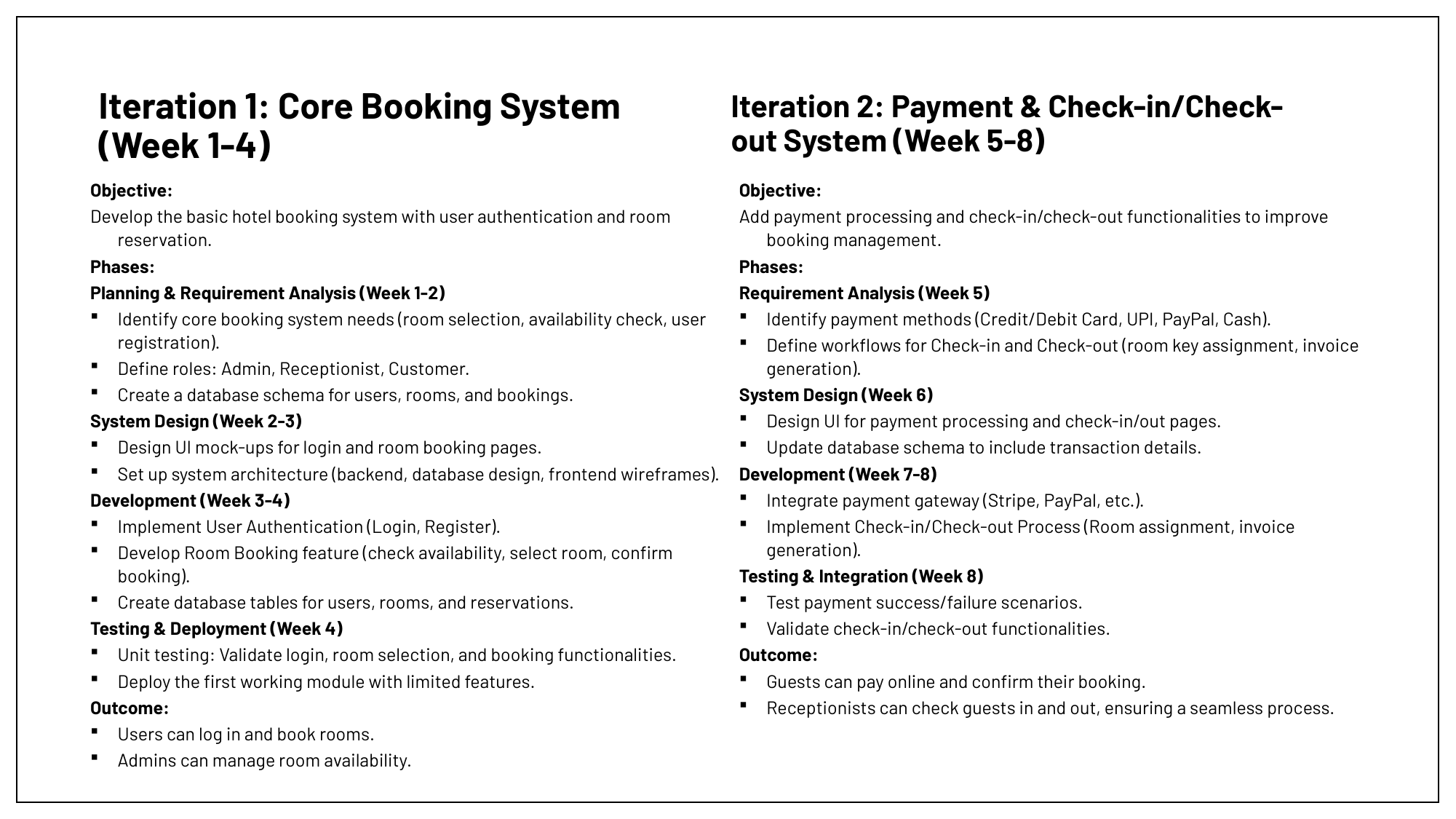

#
Iteration 2: Payment & Check-in/Check-out System (Week 5-8)
Iteration 1: Core Booking System (Week 1-4)
Objective:
Develop the basic hotel booking system with user authentication and room reservation.
Phases:
Planning & Requirement Analysis (Week 1-2)
Identify core booking system needs (room selection, availability check, user registration).
Define roles: Admin, Receptionist, Customer.
Create a database schema for users, rooms, and bookings.
System Design (Week 2-3)
Design UI mock-ups for login and room booking pages.
Set up system architecture (backend, database design, frontend wireframes).
Development (Week 3-4)
Implement User Authentication (Login, Register).
Develop Room Booking feature (check availability, select room, confirm booking).
Create database tables for users, rooms, and reservations.
Testing & Deployment (Week 4)
Unit testing: Validate login, room selection, and booking functionalities.
Deploy the first working module with limited features.
Outcome:
Users can log in and book rooms.
Admins can manage room availability.

Objective:
Add payment processing and check-in/check-out functionalities to improve booking management.
Phases:
Requirement Analysis (Week 5)
Identify payment methods (Credit/Debit Card, UPI, PayPal, Cash).
Define workflows for Check-in and Check-out (room key assignment, invoice generation).
System Design (Week 6)
Design UI for payment processing and check-in/out pages.
Update database schema to include transaction details.
Development (Week 7-8)
Integrate payment gateway (Stripe, PayPal, etc.).
Implement Check-in/Check-out Process (Room assignment, invoice generation).
Testing & Integration (Week 8)
Test payment success/failure scenarios.
Validate check-in/check-out functionalities.
Outcome:
Guests can pay online and confirm their booking.
Receptionists can check guests in and out, ensuring a seamless process.